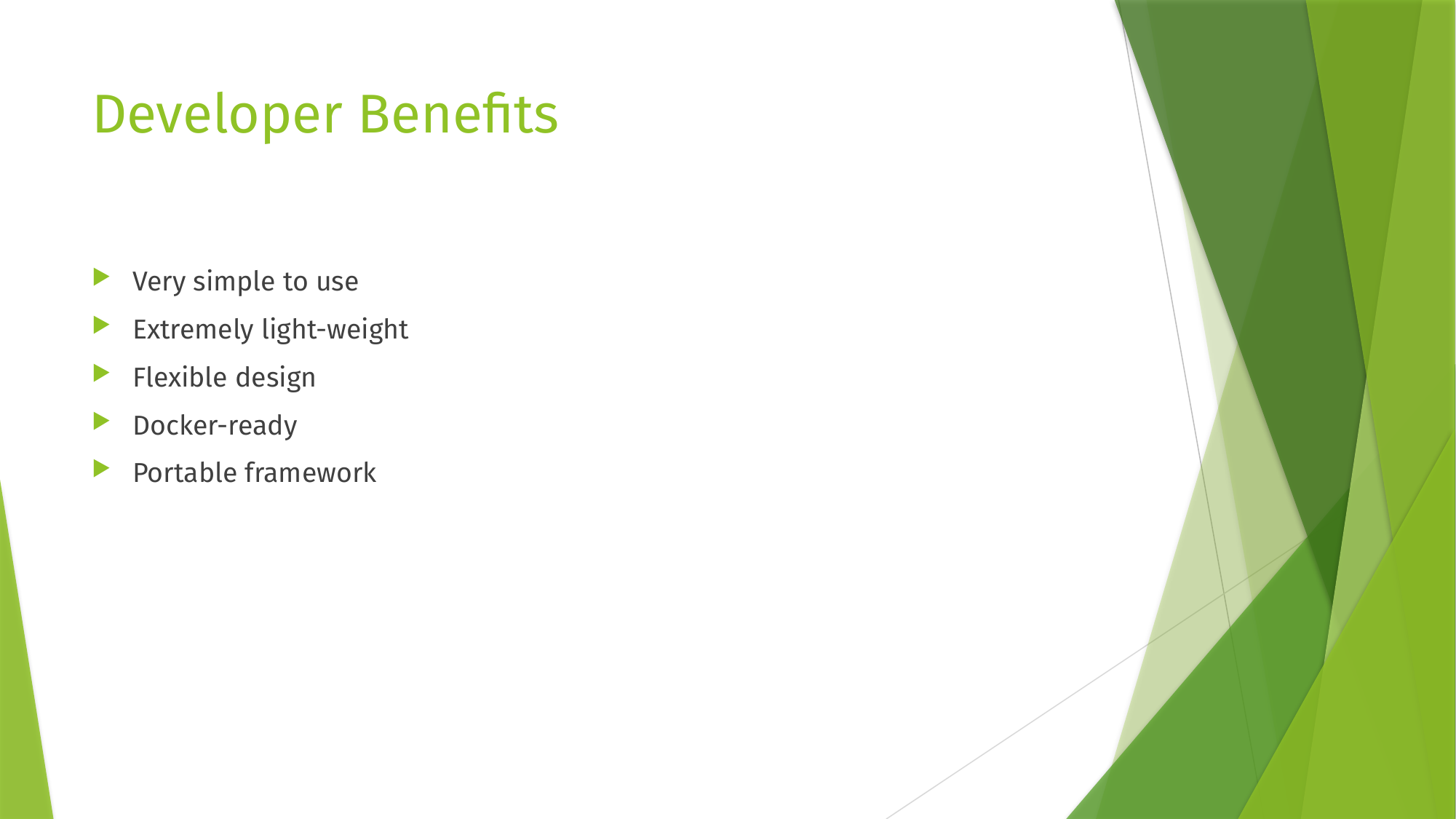

# Developer Benefits
Very simple to use
Extremely light-weight
Flexible design
Docker-ready
Portable framework